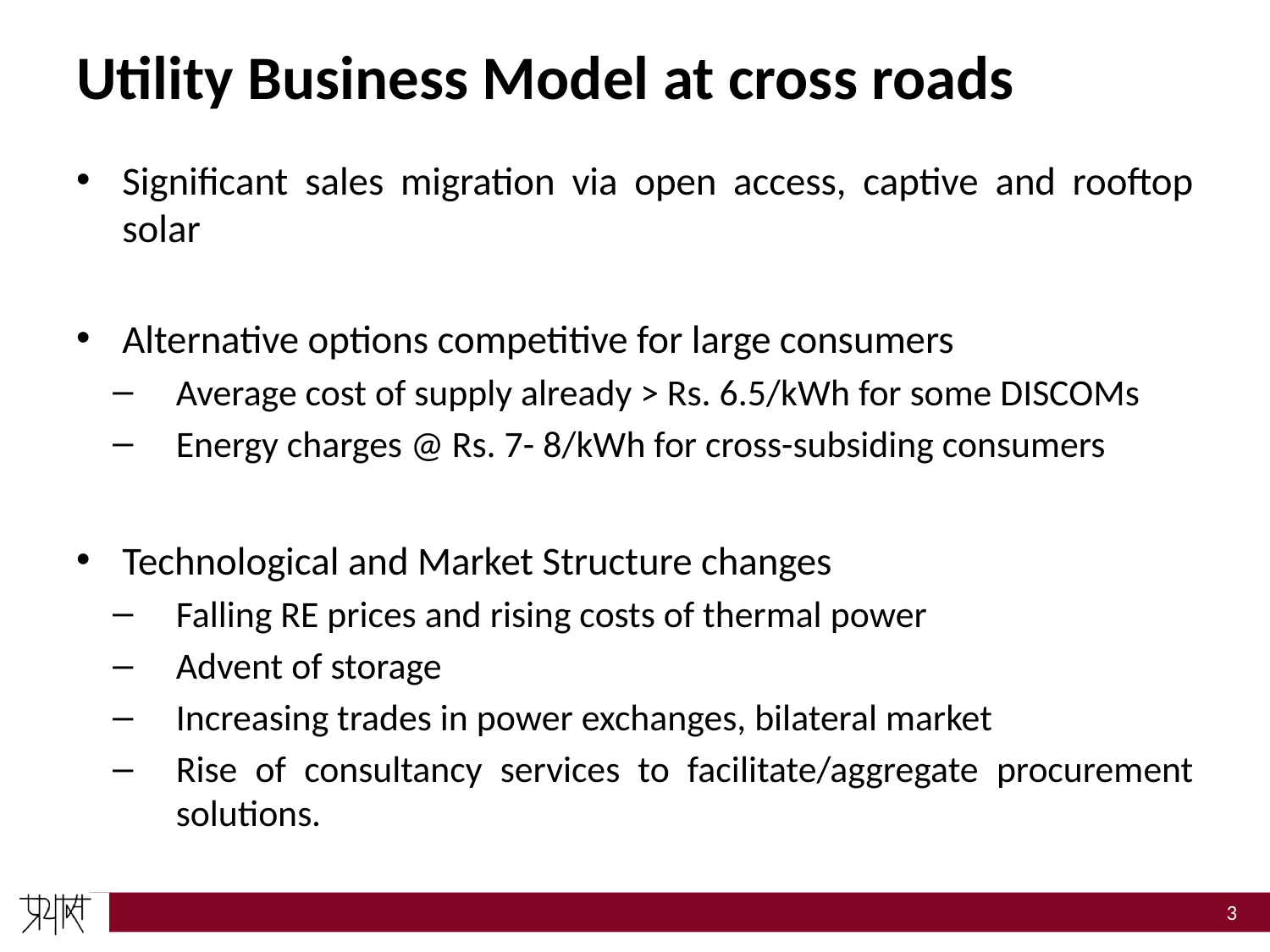

# Utility Business Model at cross roads
Significant sales migration via open access, captive and rooftop solar

Alternative options competitive for large consumers
Average cost of supply already > Rs. 6.5/kWh for some DISCOMs
Energy charges @ Rs. 7- 8/kWh for cross-subsiding consumers

Technological and Market Structure changes
Falling RE prices and rising costs of thermal power
Advent of storage
Increasing trades in power exchanges, bilateral market
Rise of consultancy services to facilitate/aggregate procurement solutions.

3